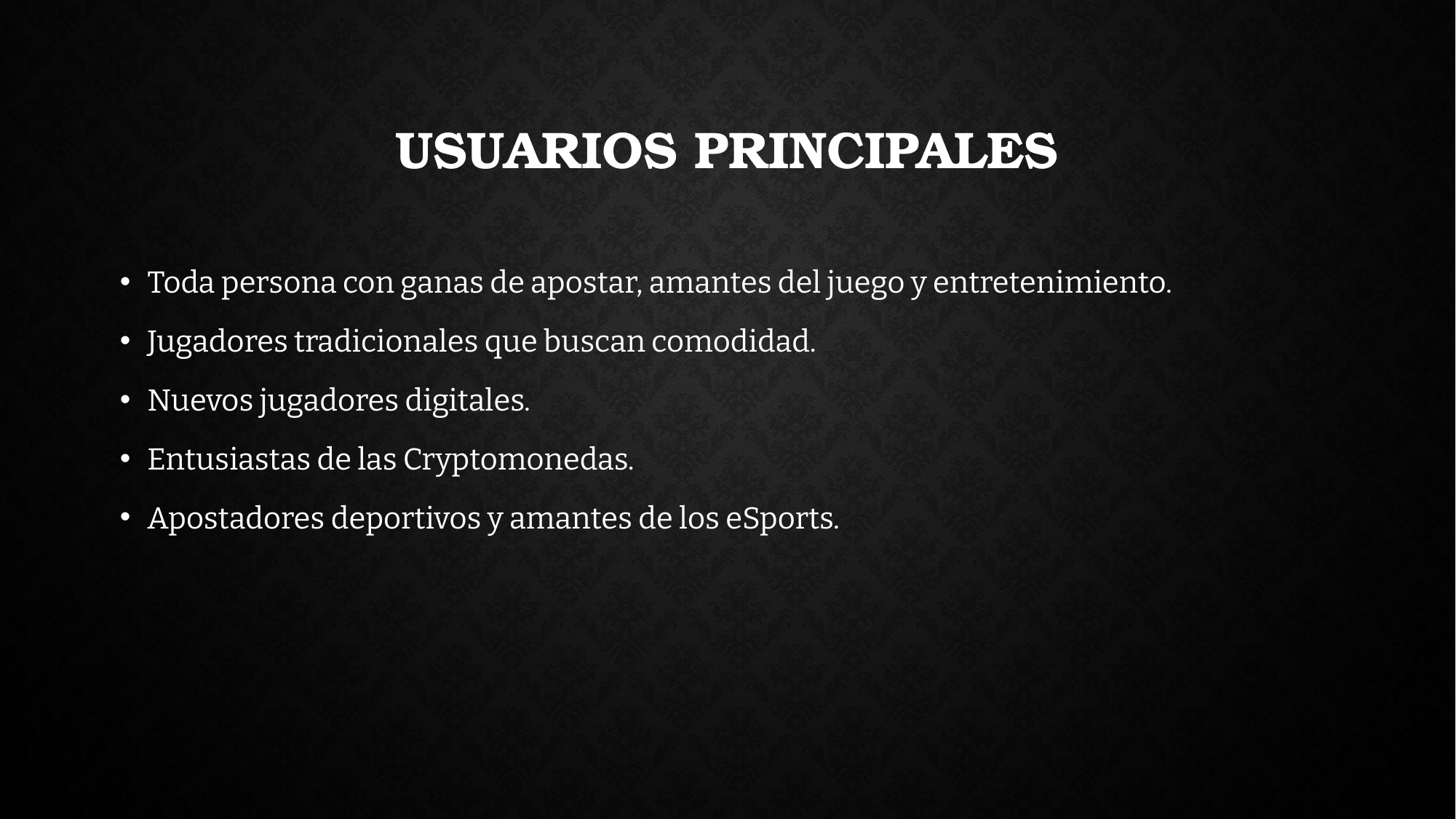

# Usuarios Principales
Toda persona con ganas de apostar, amantes del juego y entretenimiento.
Jugadores tradicionales que buscan comodidad.
Nuevos jugadores digitales.
Entusiastas de las Cryptomonedas.
Apostadores deportivos y amantes de los eSports.